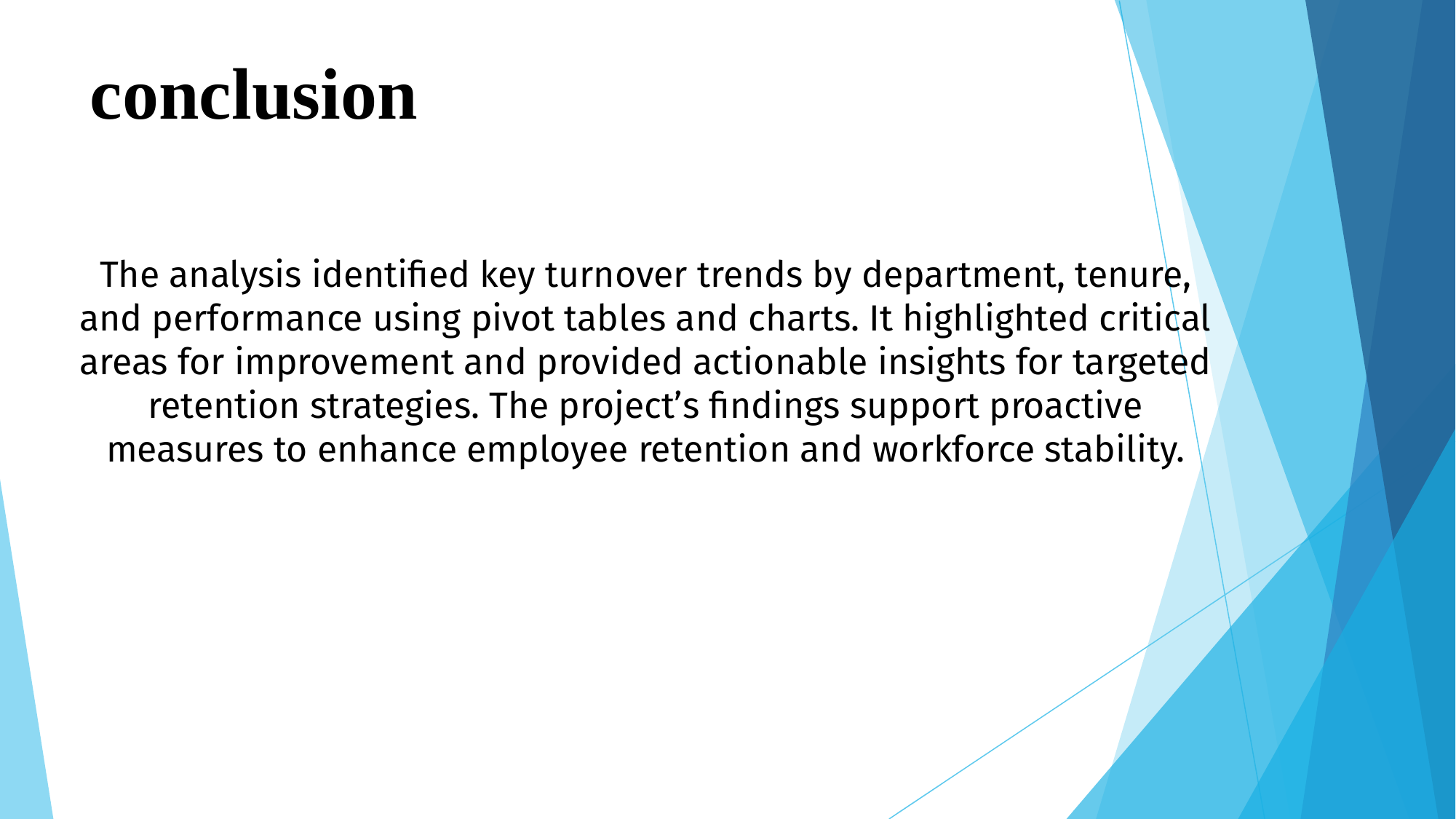

# conclusion
The analysis identified key turnover trends by department, tenure, and performance using pivot tables and charts. It highlighted critical areas for improvement and provided actionable insights for targeted retention strategies. The project’s findings support proactive measures to enhance employee retention and workforce stability.